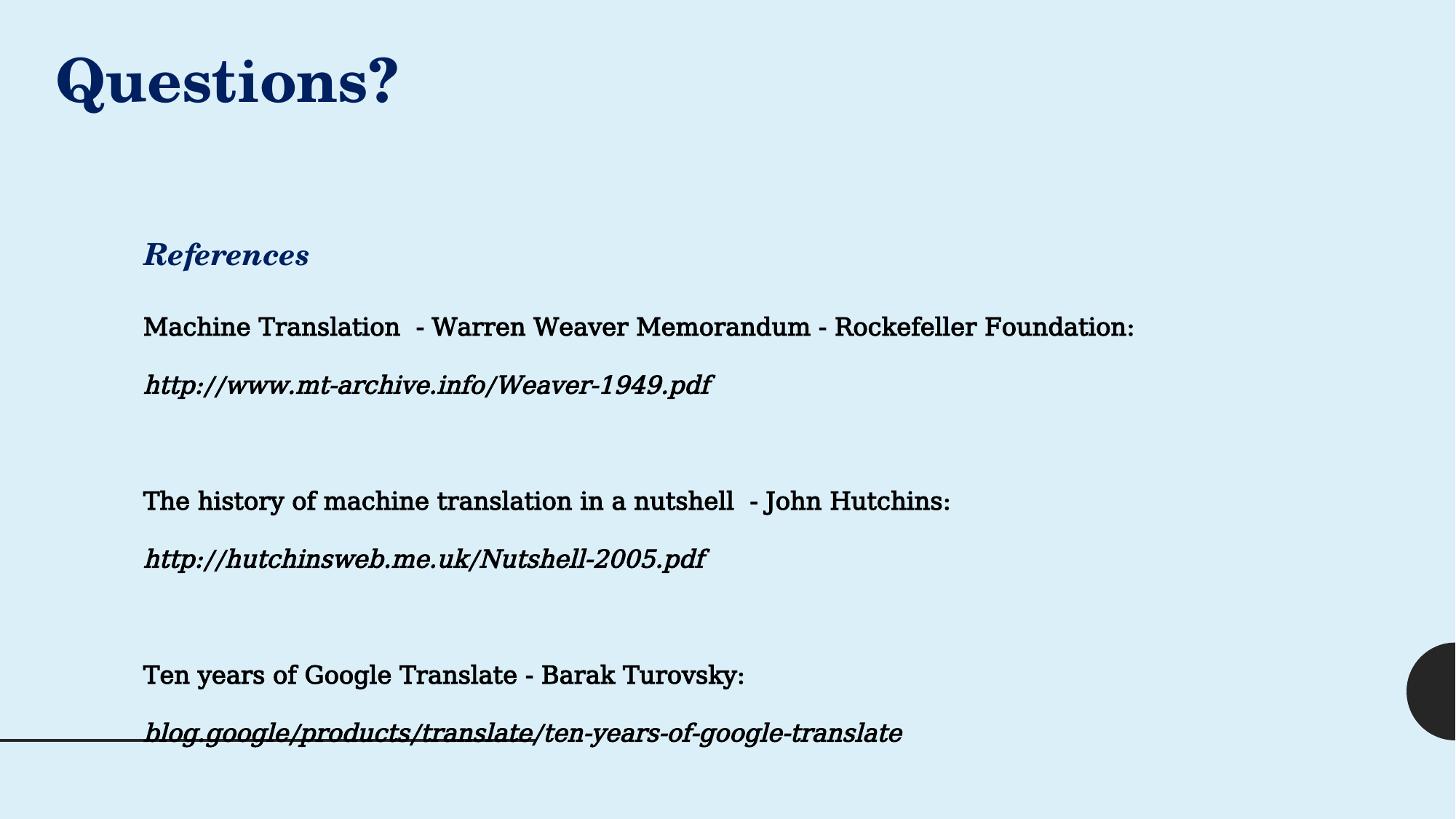

Questions?
References
Machine Translation  - Warren Weaver Memorandum - Rockefeller Foundation:
http://www.mt-archive.info/Weaver-1949.pdf

The history of machine translation in a nutshell  - John Hutchins:
http://hutchinsweb.me.uk/Nutshell-2005.pdf

Ten years of Google Translate - Barak Turovsky:
blog.google/products/translate/ten-years-of-google-translate

A Simple Model Outlining Translation Technology:
https://archive.is/20120716095630/http://tandibusiness.blogspot.de/2006/02/simple-model-outlining-translation.html#selection-179.0-179.47